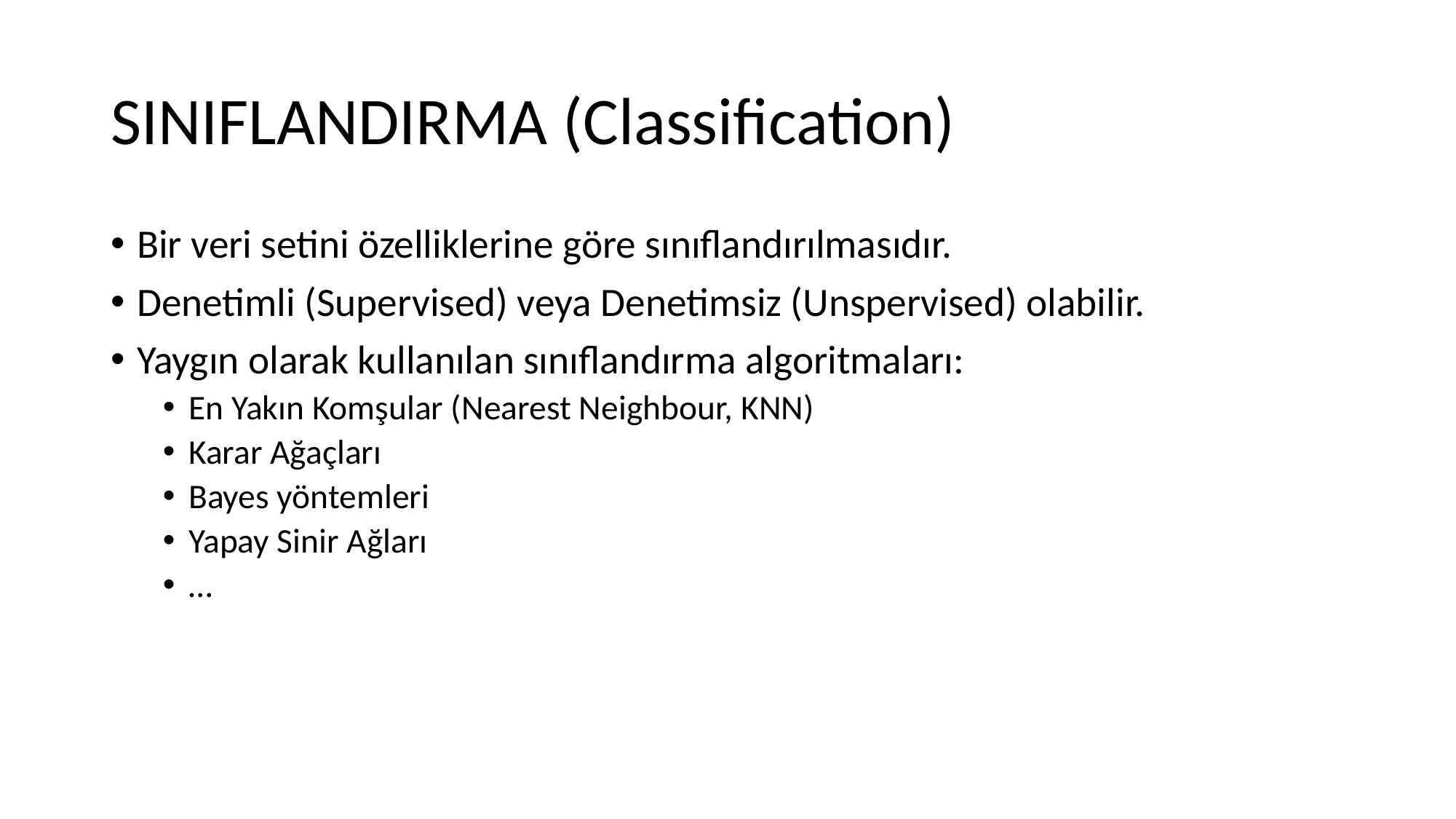

# SINIFLANDIRMA (Classification)
Bir veri setini özelliklerine göre sınıflandırılmasıdır.
Denetimli (Supervised) veya Denetimsiz (Unspervised) olabilir.
Yaygın olarak kullanılan sınıflandırma algoritmaları:
En Yakın Komşular (Nearest Neighbour, KNN)
Karar Ağaçları
Bayes yöntemleri
Yapay Sinir Ağları
…